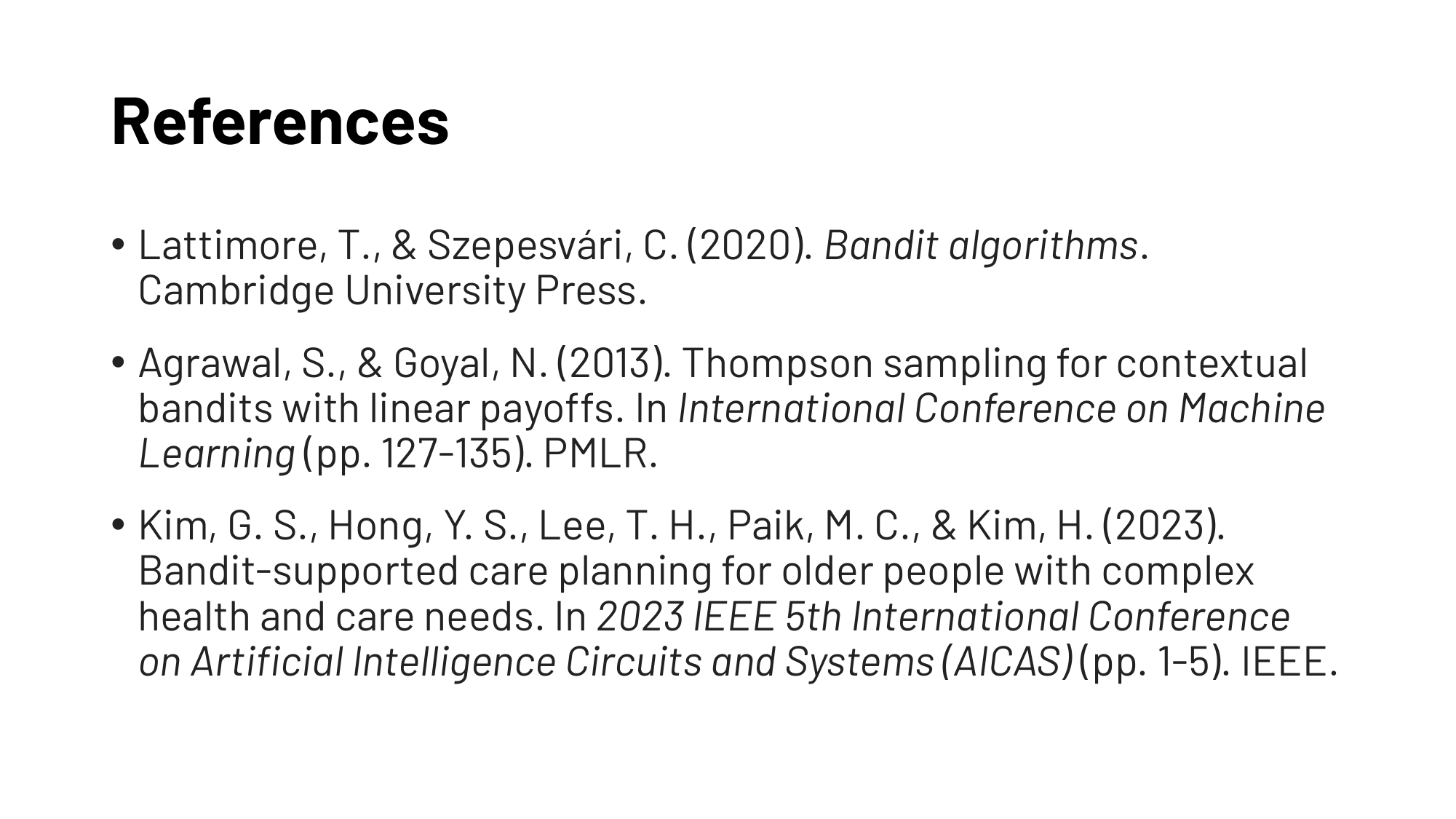

# References
Lattimore, T., & Szepesvári, C. (2020). Bandit algorithms. Cambridge University Press.
Agrawal, S., & Goyal, N. (2013). Thompson sampling for contextual bandits with linear payoffs. In International Conference on Machine Learning (pp. 127-135). PMLR.
Kim, G. S., Hong, Y. S., Lee, T. H., Paik, M. C., & Kim, H. (2023). Bandit-supported care planning for older people with complex health and care needs. In 2023 IEEE 5th International Conference on Artificial Intelligence Circuits and Systems (AICAS) (pp. 1-5). IEEE.